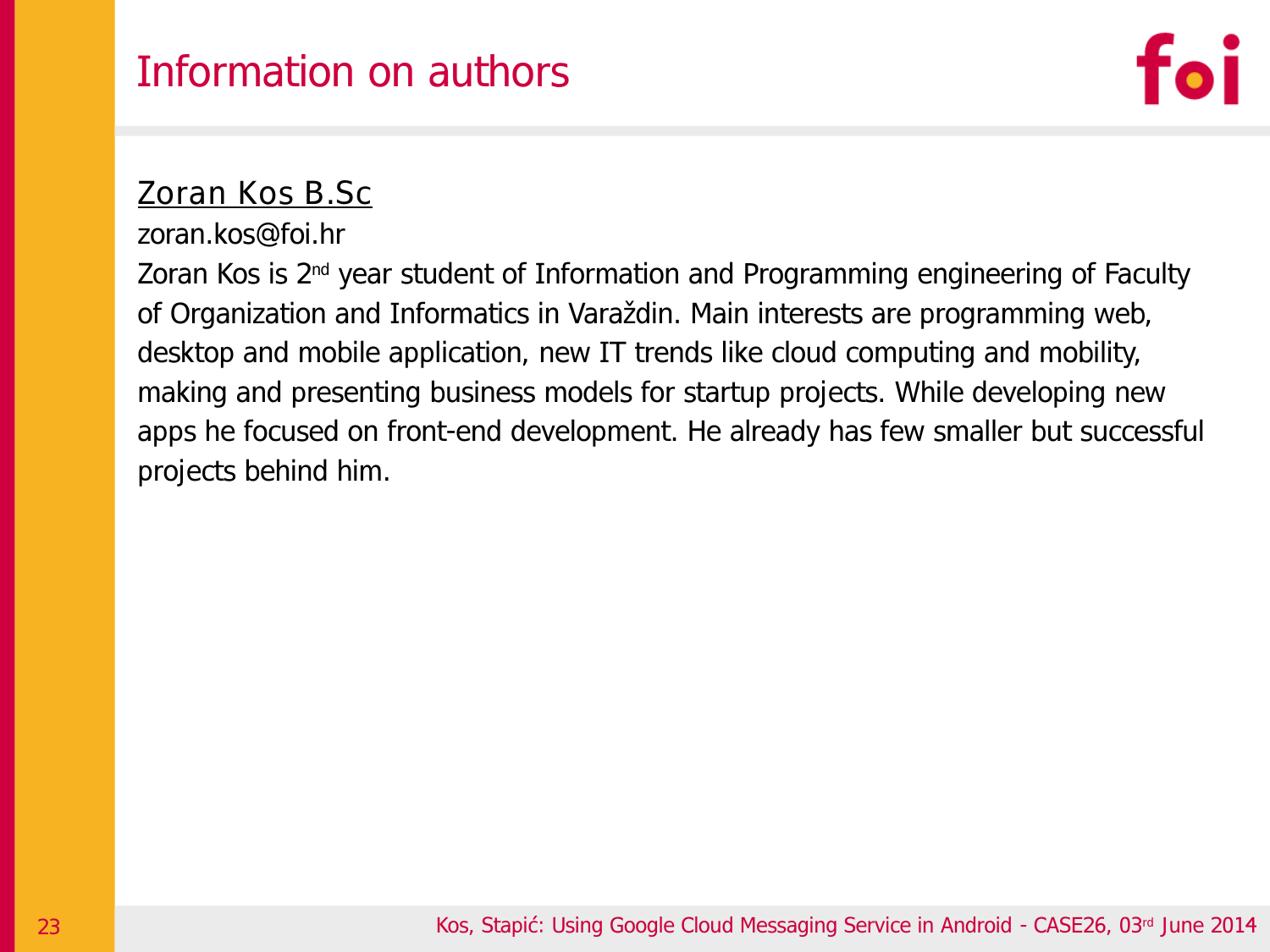

# Information on authors
Zoran Kos B.Sc
zoran.kos@foi.hr
Zoran Kos is 2nd year student of Information and Programming engineering of Faculty
of Organization and Informatics in Varaždin. Main interests are programming web,
desktop and mobile application, new IT trends like cloud computing and mobility,
making and presenting business models for startup projects. While developing new
apps he focused on front-end development. He already has few smaller but successful
projects behind him.

Kos, Stapić: Using Google Cloud Messaging Service in Android - CASE26, 03rd June 2014
23